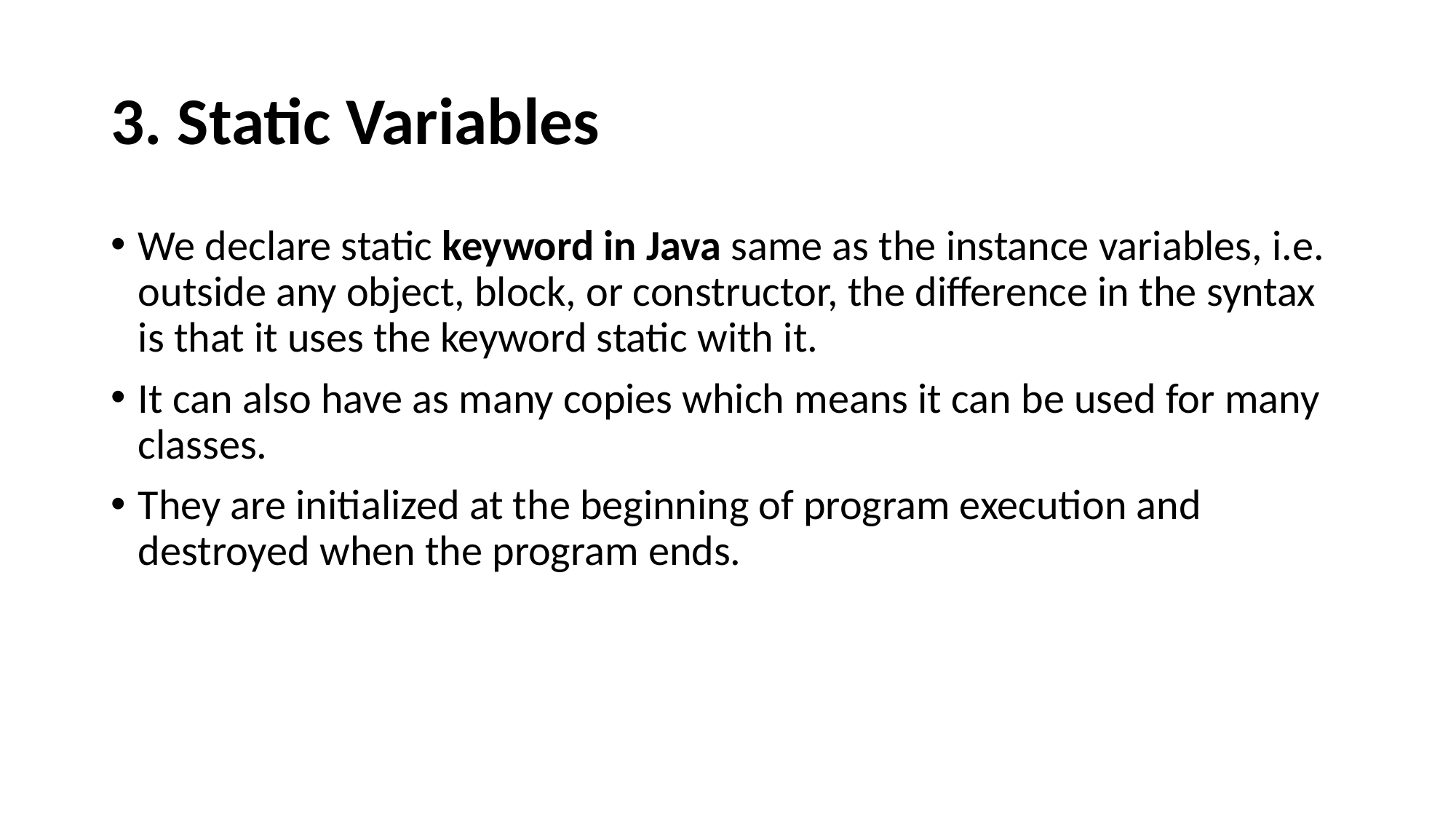

# 3. Static Variables
We declare static keyword in Java same as the instance variables, i.e. outside any object, block, or constructor, the difference in the syntax is that it uses the keyword static with it.
It can also have as many copies which means it can be used for many classes.
They are initialized at the beginning of program execution and destroyed when the program ends.
51